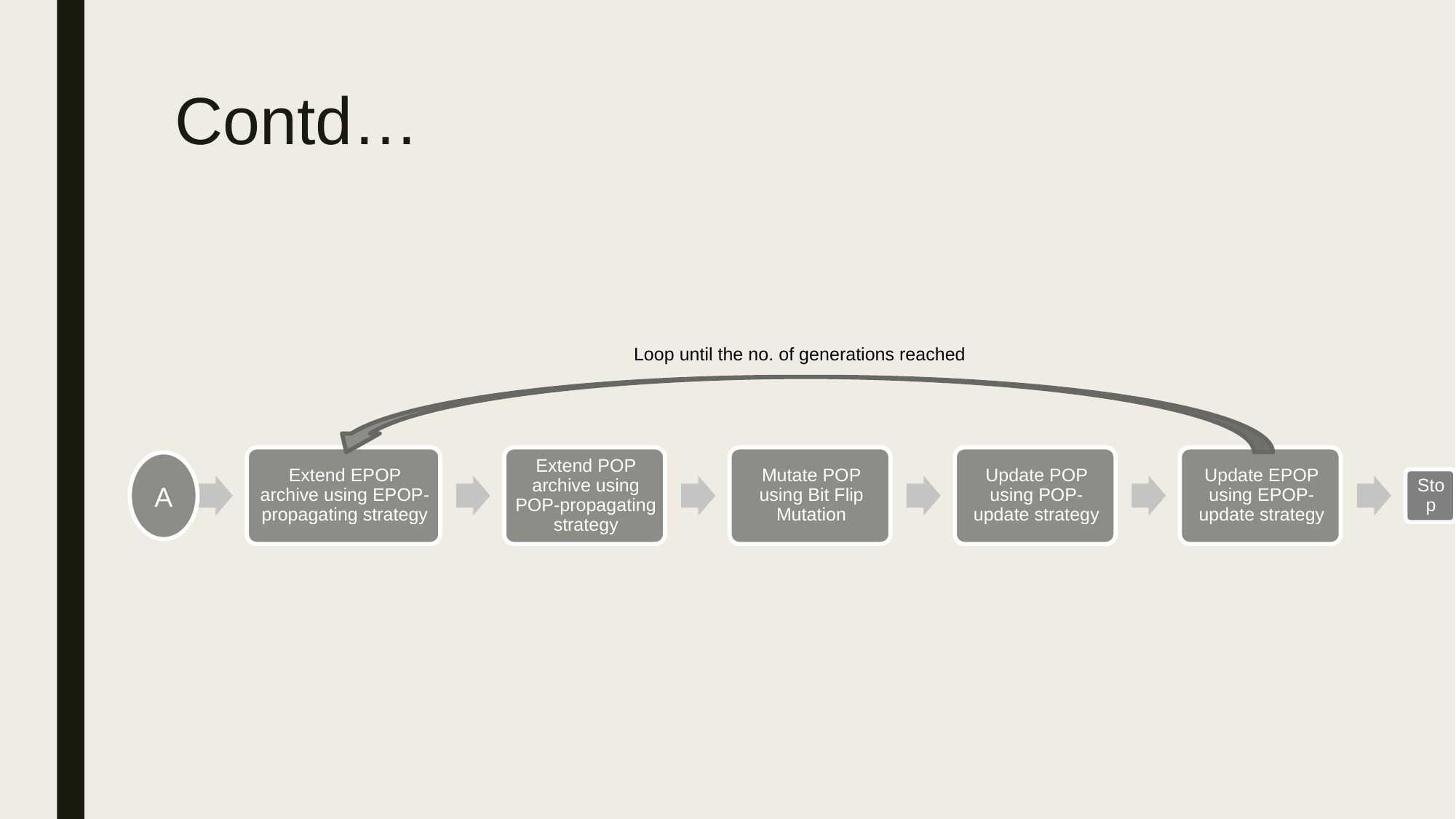

# Contd…

Extend EPOP archive using EPOP-propagating strategy

Extend POP archive using POP-propagating strategy

Mutate POP using Bit Flip Mutation

Update POP using POP-update strategy

Update EPOP using EPOP-update strategy

Stop
Loop until the no. of generations reached

A